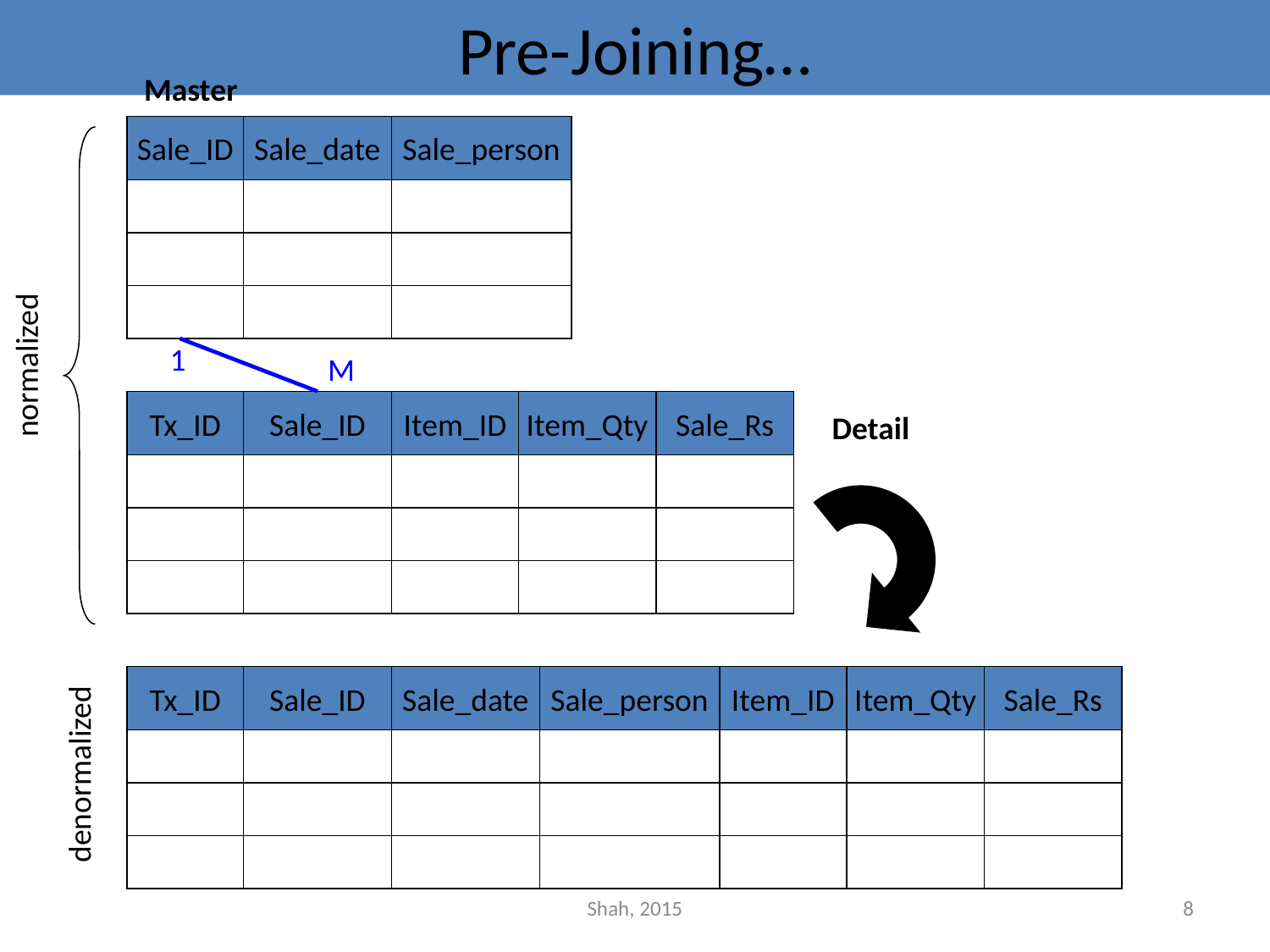

# Pre-Joining…
Master
Sale_ID
Sale_date
Sale_person

1

normalized
M
Tx_ID
Sale_ID
Item_ID
Item_Qty
Sale_Rs

Detail

Tx_ID
Sale_ID
Sale_date
Sale_person
Item_ID
Item_Qty
Sale_Rs

denormalized

Shah, 2015
8